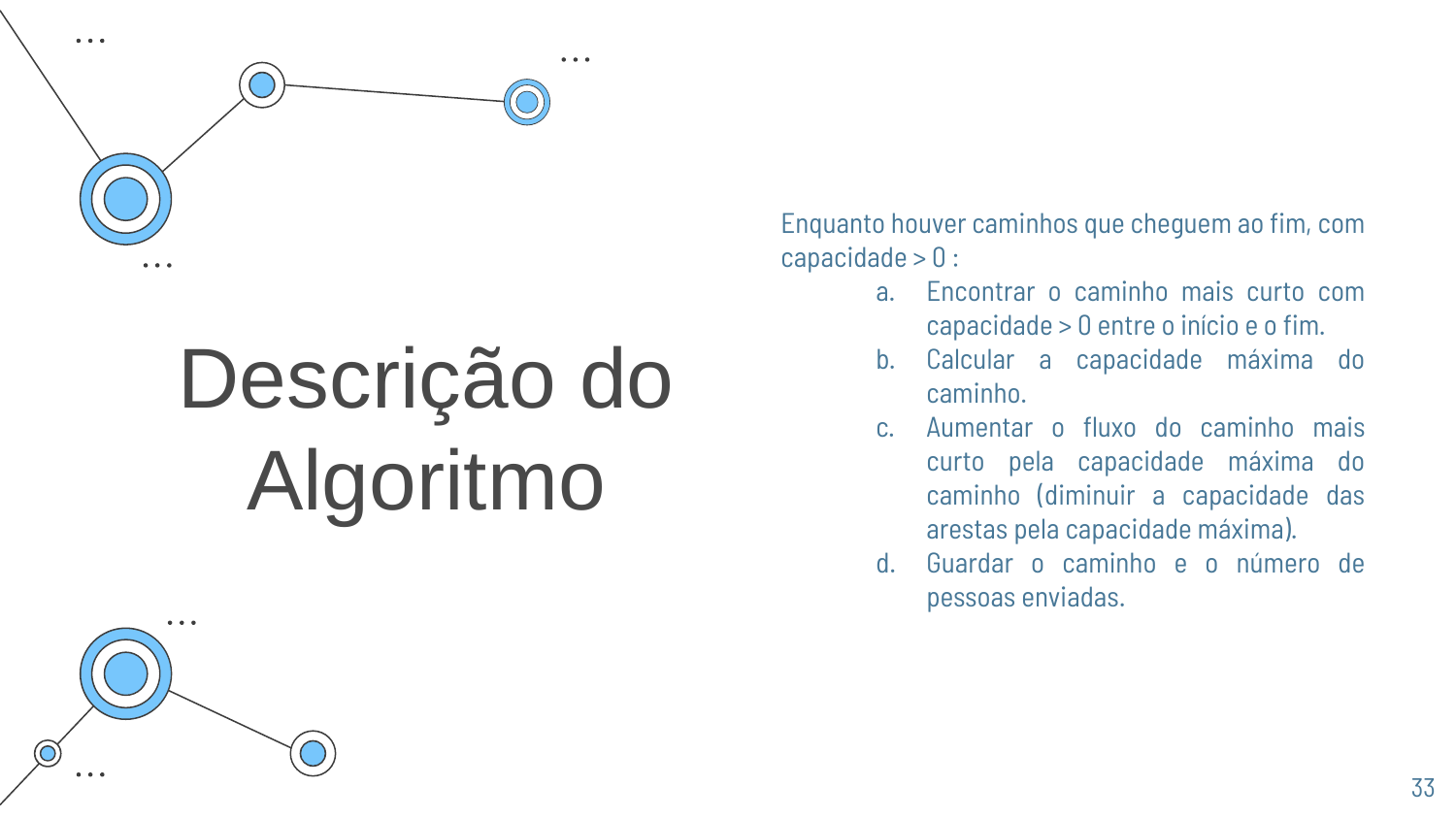

Enquanto houver caminhos que cheguem ao fim, com capacidade > 0 :
Encontrar o caminho mais curto com capacidade > 0 entre o início e o fim.
Calcular a capacidade máxima do caminho.
Aumentar o fluxo do caminho mais curto pela capacidade máxima do caminho (diminuir a capacidade das arestas pela capacidade máxima).
Guardar o caminho e o número de pessoas enviadas.

# Descrição do Algoritmo
33